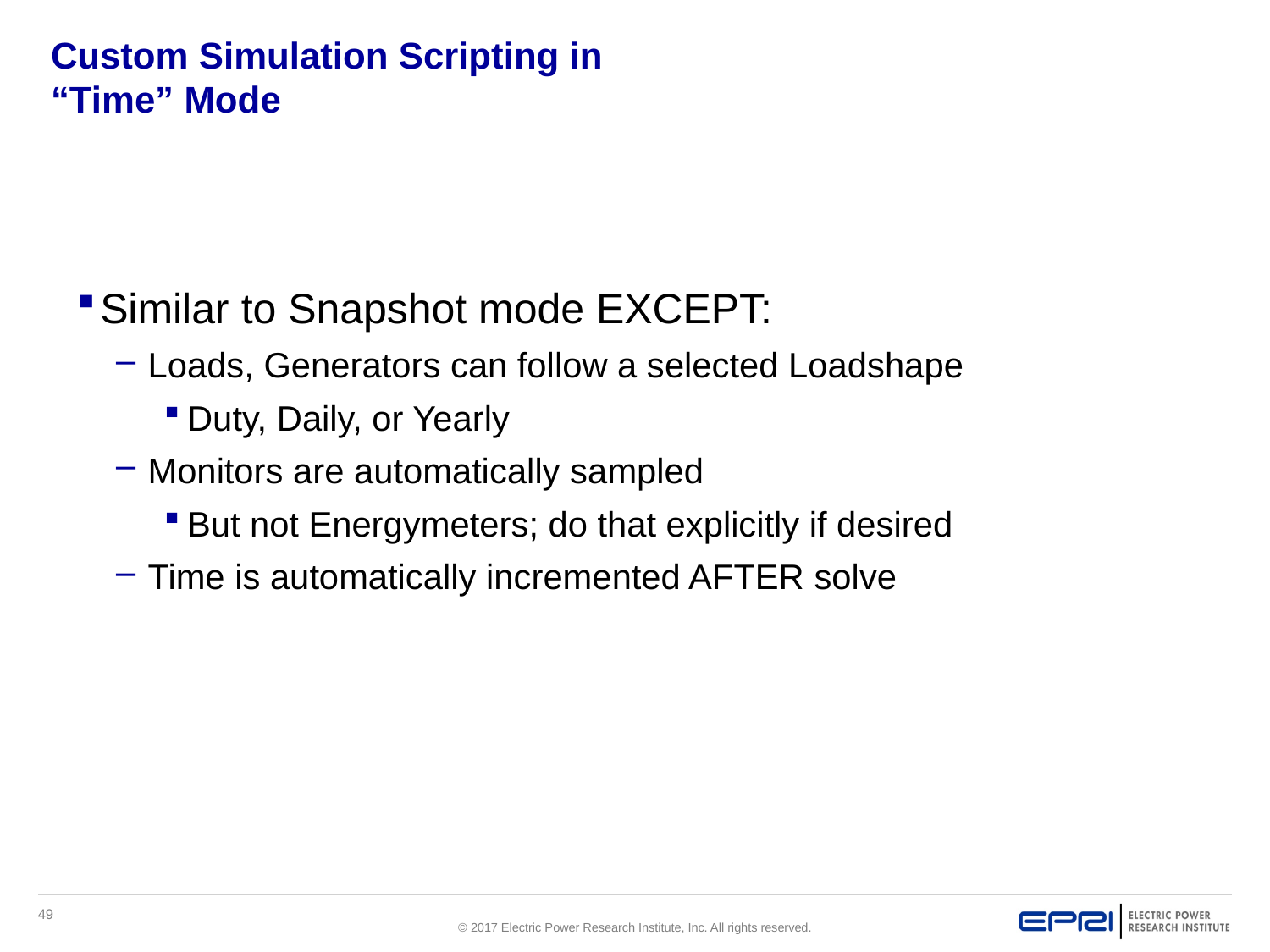

# Custom Simulation Scripting in “Time” Mode
Similar to Snapshot mode EXCEPT:
Loads, Generators can follow a selected Loadshape
Duty, Daily, or Yearly
Monitors are automatically sampled
But not Energymeters; do that explicitly if desired
Time is automatically incremented AFTER solve